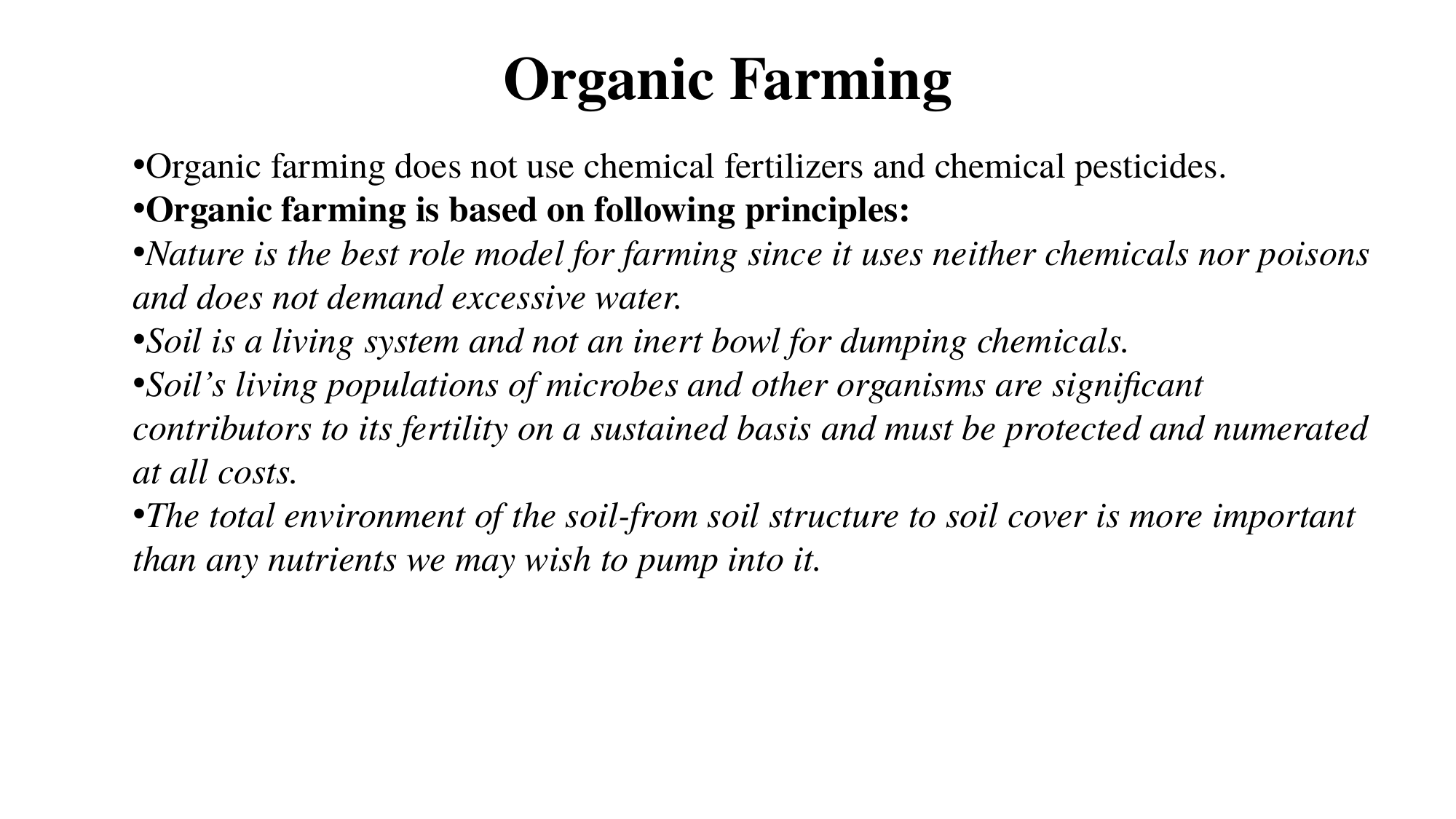

# Organic Farming
Organic farming does not use chemical fertilizers and chemical pesticides.
Organic farming is based on following principles:
Nature is the best role model for farming since it uses neither chemicals nor poisons and does not demand excessive water.
Soil is a living system and not an inert bowl for dumping chemicals.
Soil’s living populations of microbes and other organisms are significant contributors to its fertility on a sustained basis and must be protected and numerated at all costs.
The total environment of the soil-from soil structure to soil cover is more important than any nutrients we may wish to pump into it.